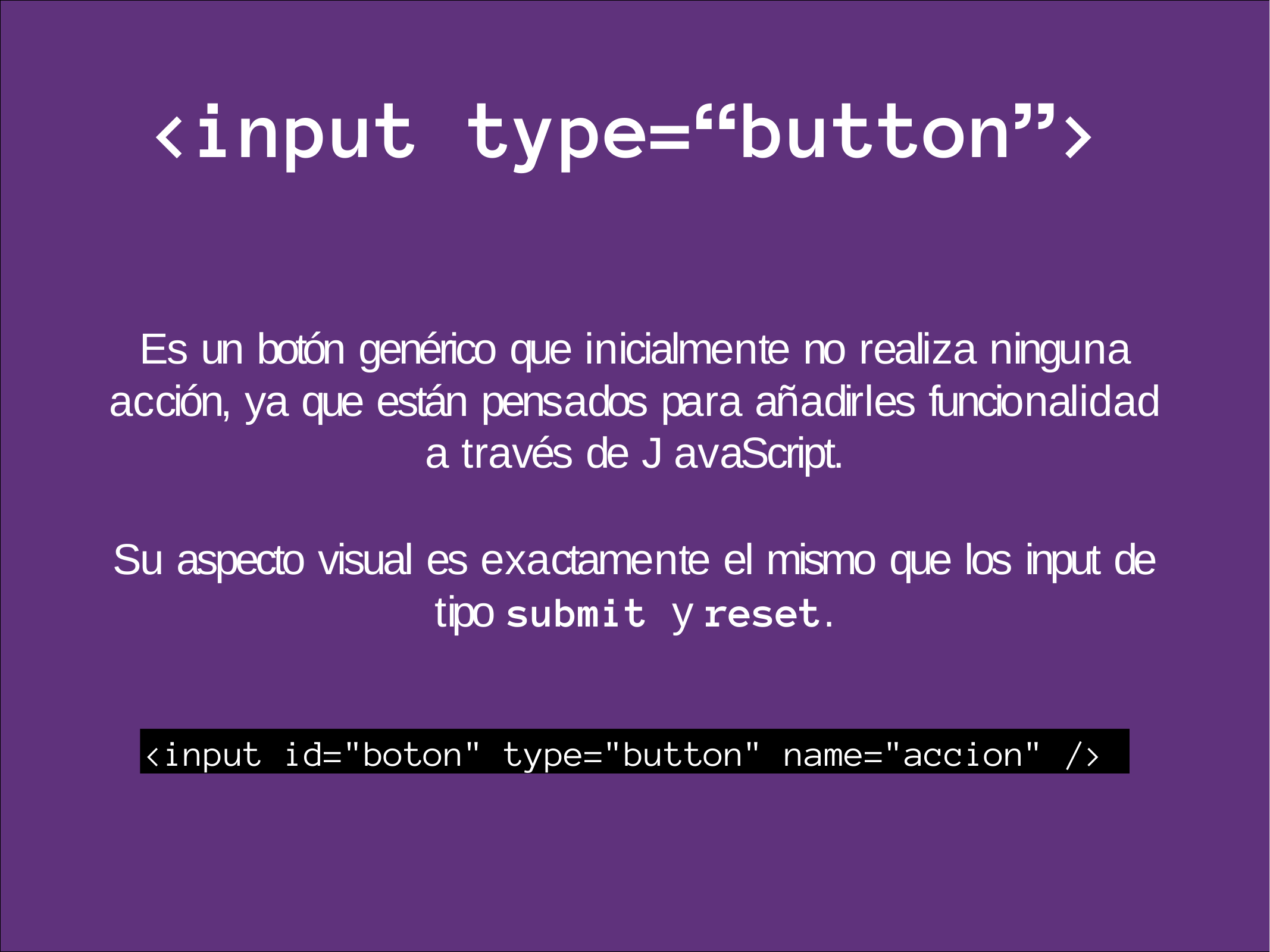

# <input type=“button”>
Es un botón genérico que inicialmente no realiza ninguna acción, ya que están pensados para añadirles funcionalidad a través de JavaScript.

Su aspecto visual es exactamente el mismo que los input de tipo submit y reset.
<input id="boton" type="button" name="accion" />